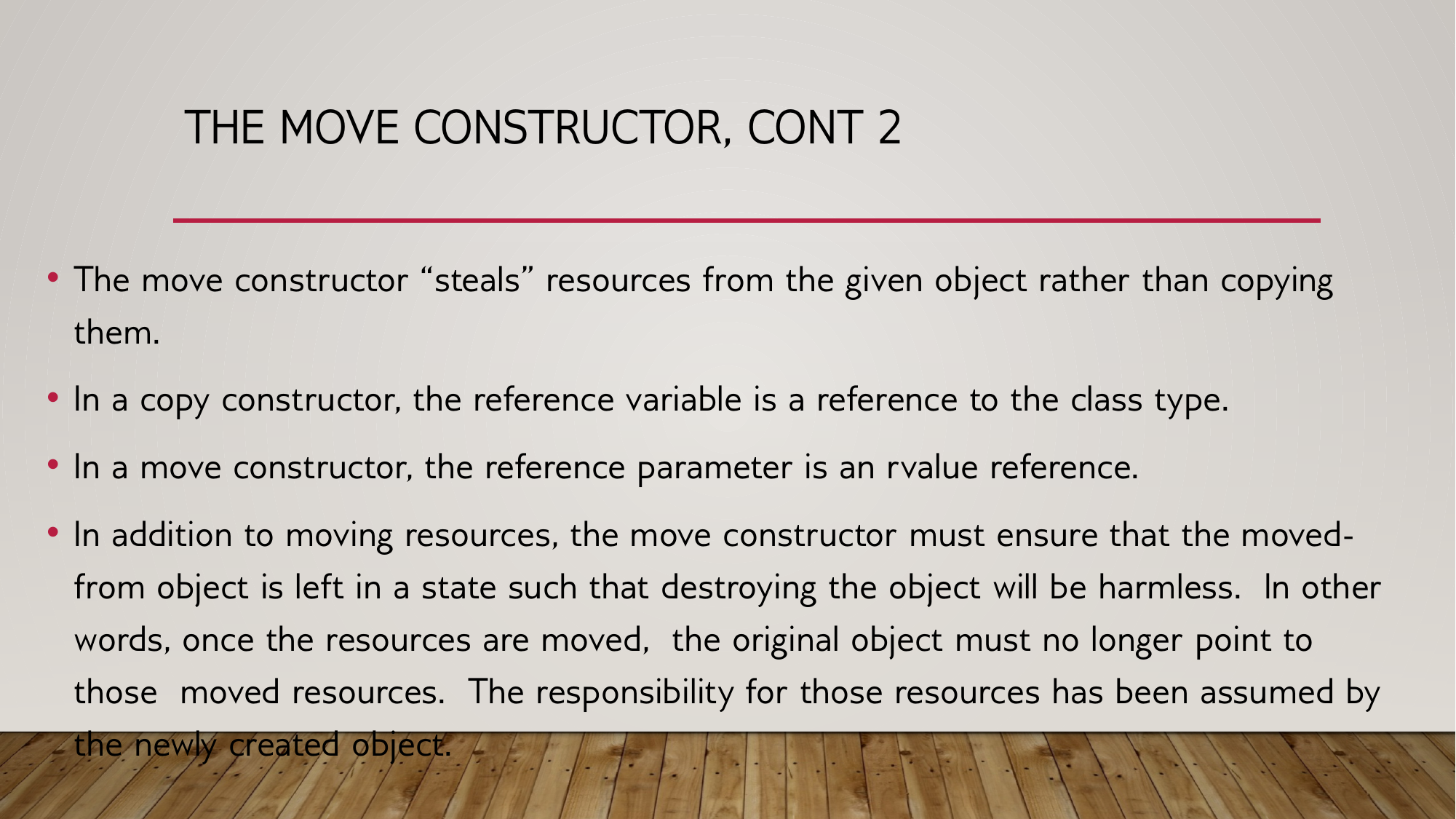

# The move constructor, cont 2
The move constructor “steals” resources from the given object rather than copying them.
In a copy constructor, the reference variable is a reference to the class type.
In a move constructor, the reference parameter is an rvalue reference.
In addition to moving resources, the move constructor must ensure that the moved-from object is left in a state such that destroying the object will be harmless.  In other words, once the resources are moved,  the original object must no longer point to those  moved resources.  The responsibility for those resources has been assumed by the newly created object.